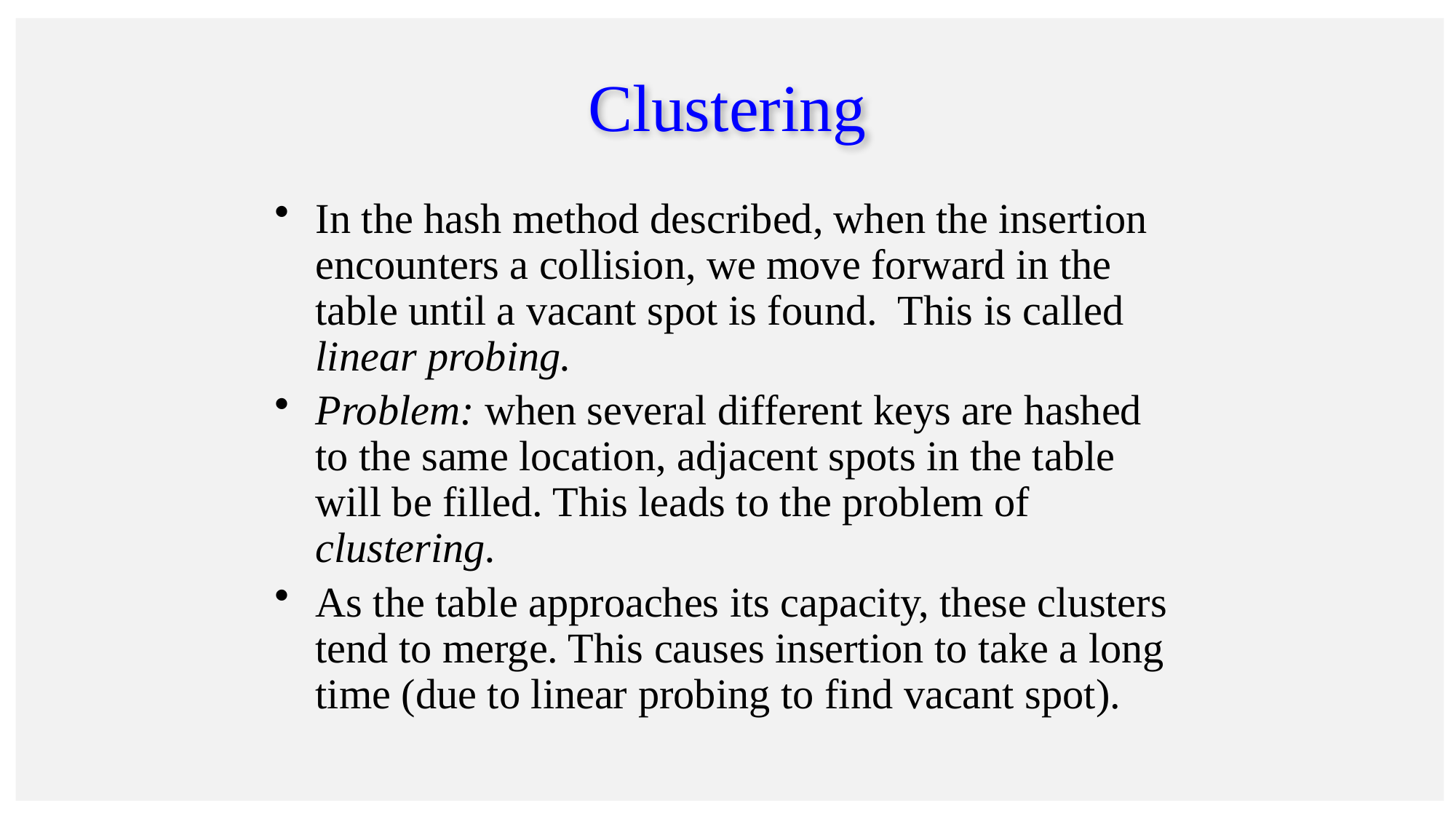

# Clustering
In the hash method described, when the insertion encounters a collision, we move forward in the table until a vacant spot is found.  This is called linear probing.
Problem: when several different keys are hashed to the same location, adjacent spots in the table will be filled. This leads to the problem of clustering.
As the table approaches its capacity, these clusters tend to merge. This causes insertion to take a long time (due to linear probing to find vacant spot).